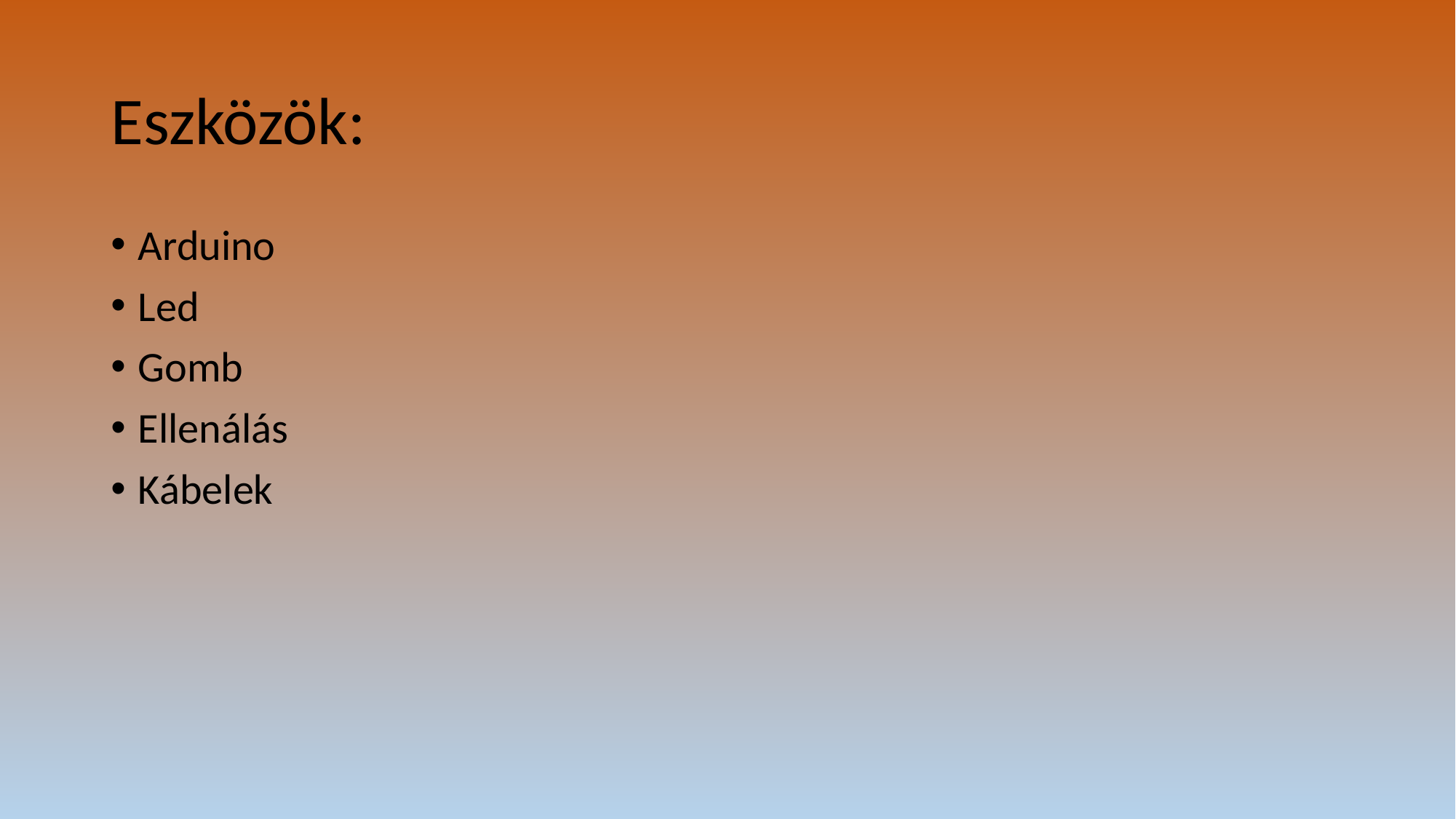

# Eszközök:
Arduino
Led
Gomb
Ellenálás
Kábelek